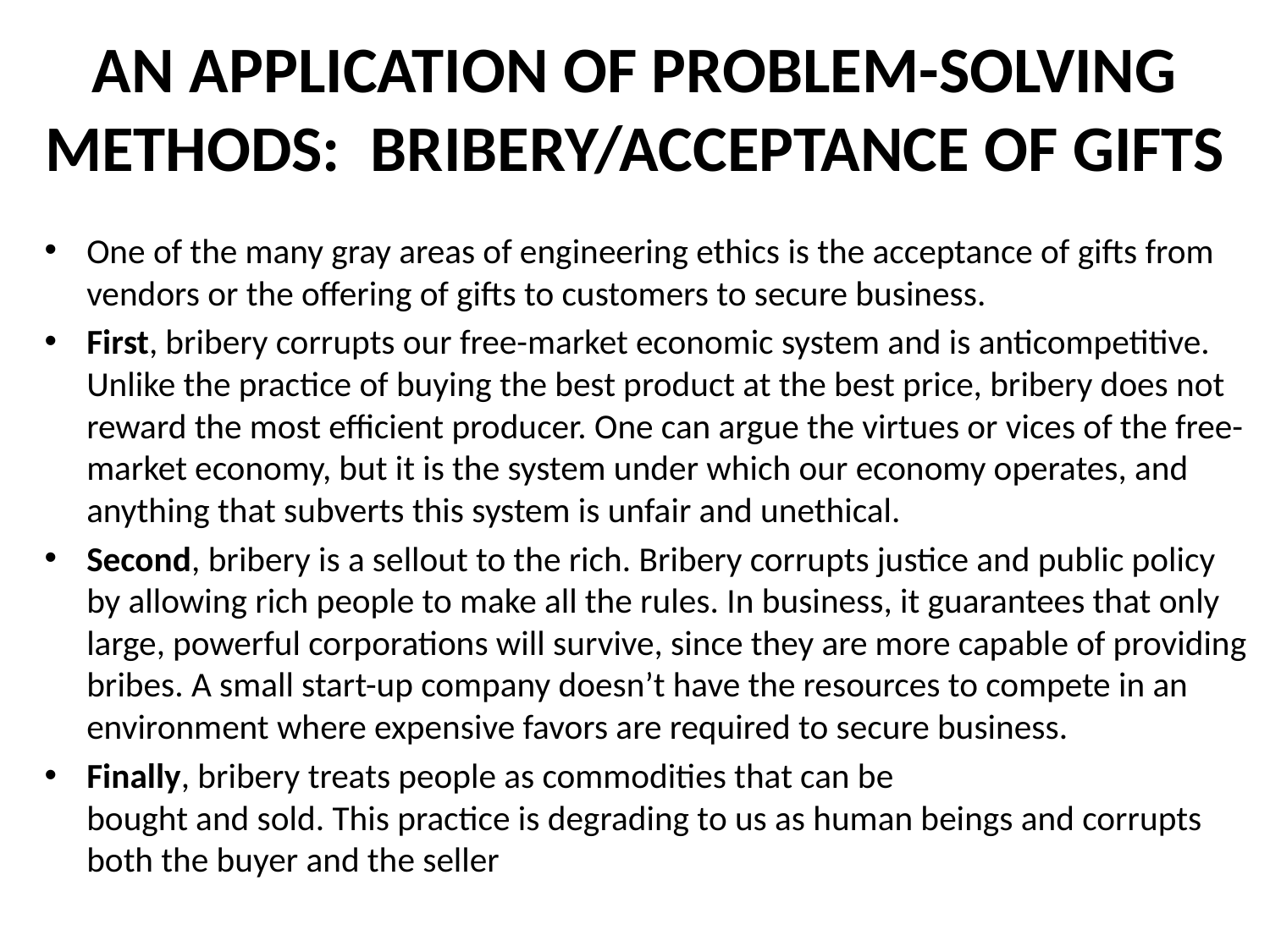

# AN APPLICATION OF PROBLEM-SOLVING METHODS:  BRIBERY/ACCEPTANCE OF GIFTS
One of the many gray areas of engineering ethics is the acceptance of gifts from vendors or the offering of gifts to customers to secure business.
First, bribery corrupts our free-market economic system and is anticompetitive. Unlike the practice of buying the best product at the best price, bribery does not reward the most efficient producer. One can argue the virtues or vices of the free-market economy, but it is the system under which our economy operates, and anything that subverts this system is unfair and unethical.
Second, bribery is a sellout to the rich. Bribery corrupts justice and public policy by allowing rich people to make all the rules. In business, it guarantees that only large, powerful corporations will survive, since they are more capable of providing bribes. A small start-up company doesn’t have the resources to compete in an environment where expensive favors are required to secure business.
Finally, bribery treats people as commodities that can be
bought and sold. This practice is degrading to us as human beings and corrupts both the buyer and the seller